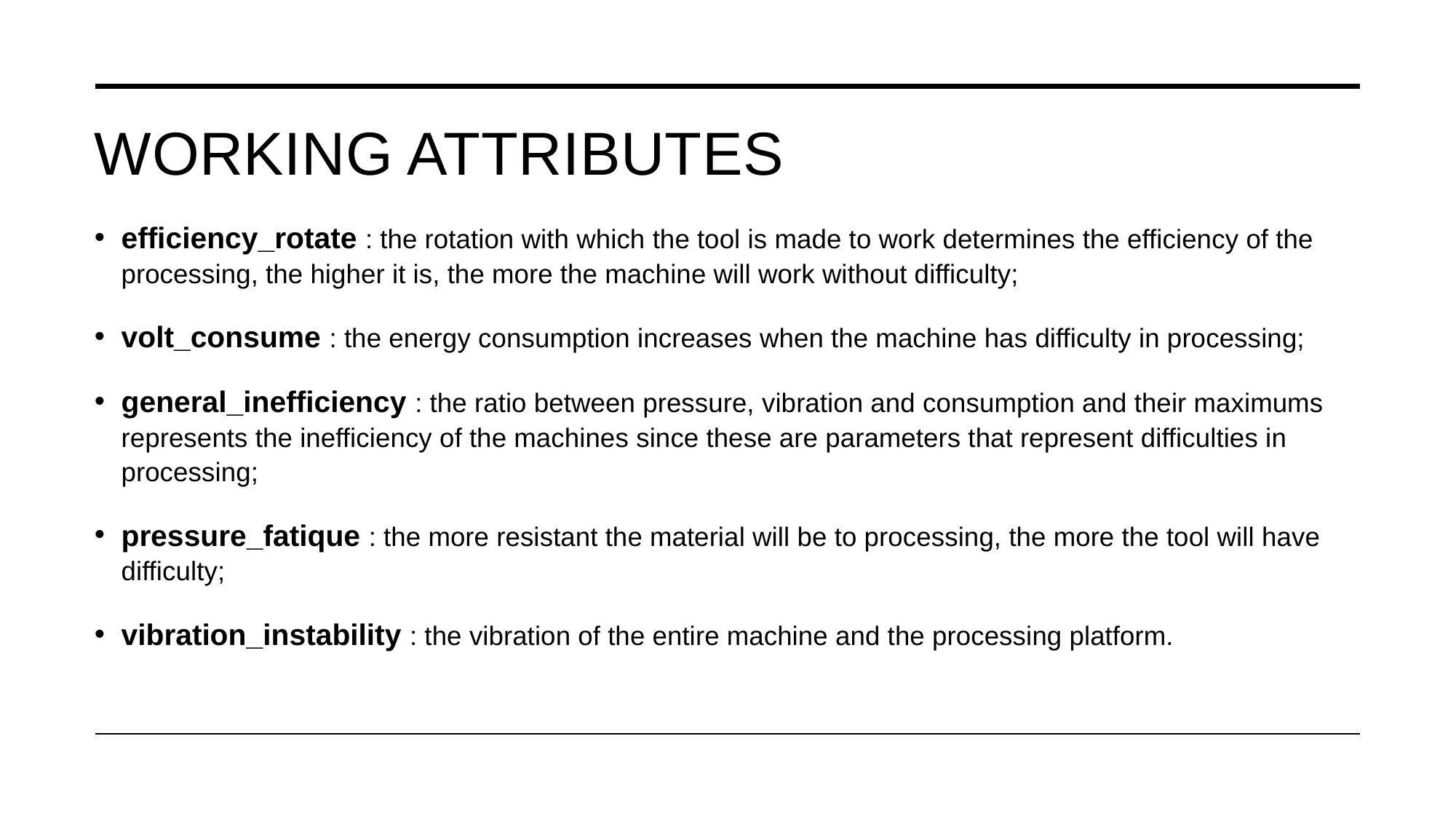

# Working attributes
efficiency_rotate : the rotation with which the tool is made to work determines the efficiency of the processing, the higher it is, the more the machine will work without difficulty;
volt_consume : the energy consumption increases when the machine has difficulty in processing;
general_inefficiency : the ratio between pressure, vibration and consumption and their maximums represents the inefficiency of the machines since these are parameters that represent difficulties in processing;
pressure_fatique : the more resistant the material will be to processing, the more the tool will have difficulty;
vibration_instability : the vibration of the entire machine and the processing platform.